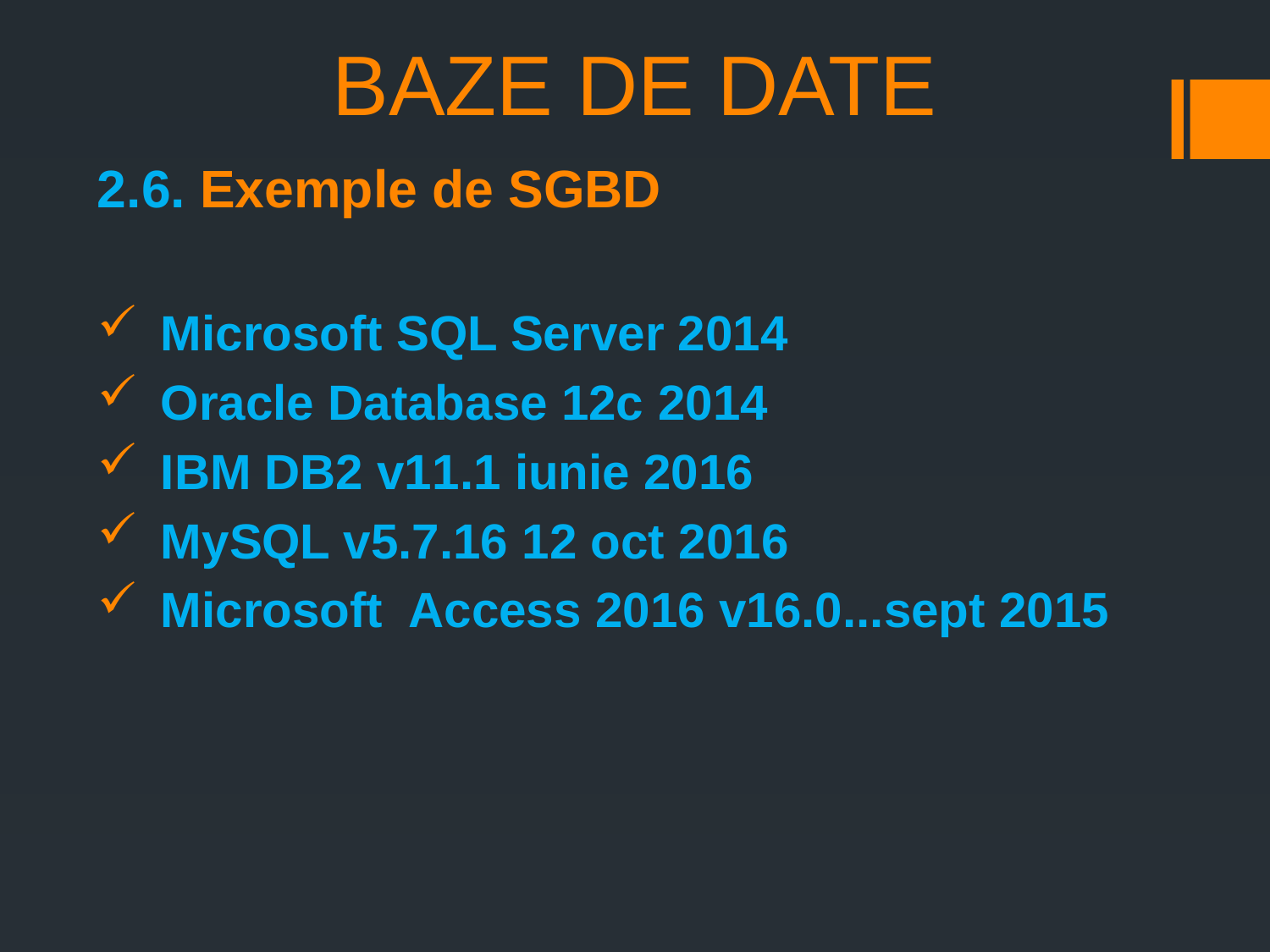

# BAZE DE DATE
2.6. Exemple de SGBD

Microsoft SQL Server 2014
Oracle Database 12c 2014
IBM DB2 v11.1 iunie 2016
MySQL v5.7.16 12 oct 2016
Microsoft  Access 2016 v16.0...sept 2015